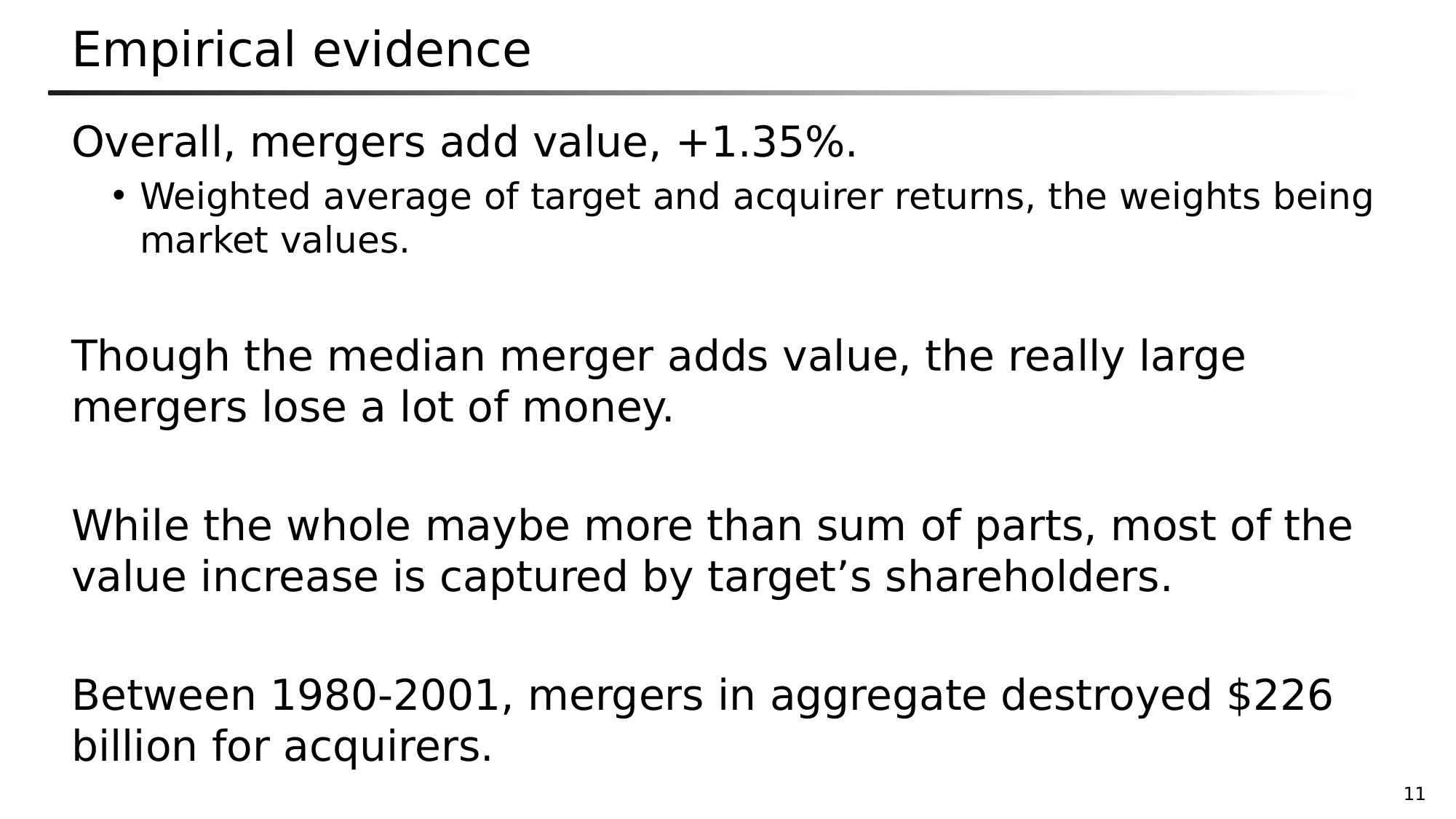

# Empirical evidence
Overall, mergers add value, +1.35%.
Weighted average of target and acquirer returns, the weights being market values.

Though the median merger adds value, the really large mergers lose a lot of money.

While the whole maybe more than sum of parts, most of the value increase is captured by target’s shareholders.

Between 1980-2001, mergers in aggregate destroyed $226 billion for acquirers.